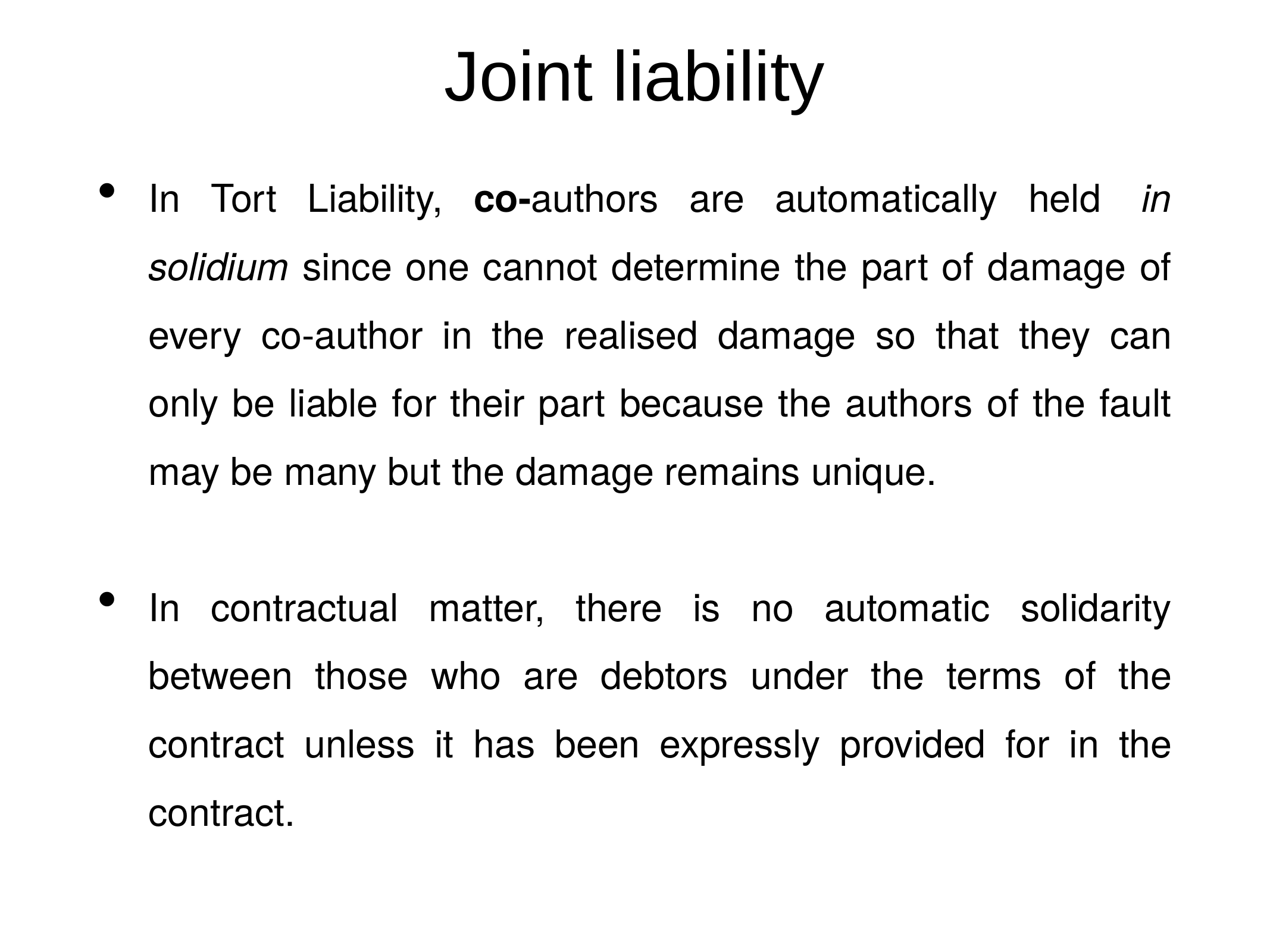

# Joint liability
In Tort Liability, co-authors are automatically held  in solidium since one cannot determine the part of damage of every co-author in the realised damage so that they can only be liable for their part because the authors of the fault may be many but the damage remains unique.

In contractual matter, there is no automatic solidarity between those who are debtors under the terms of the contract unless it has been expressly provided for in the contract.